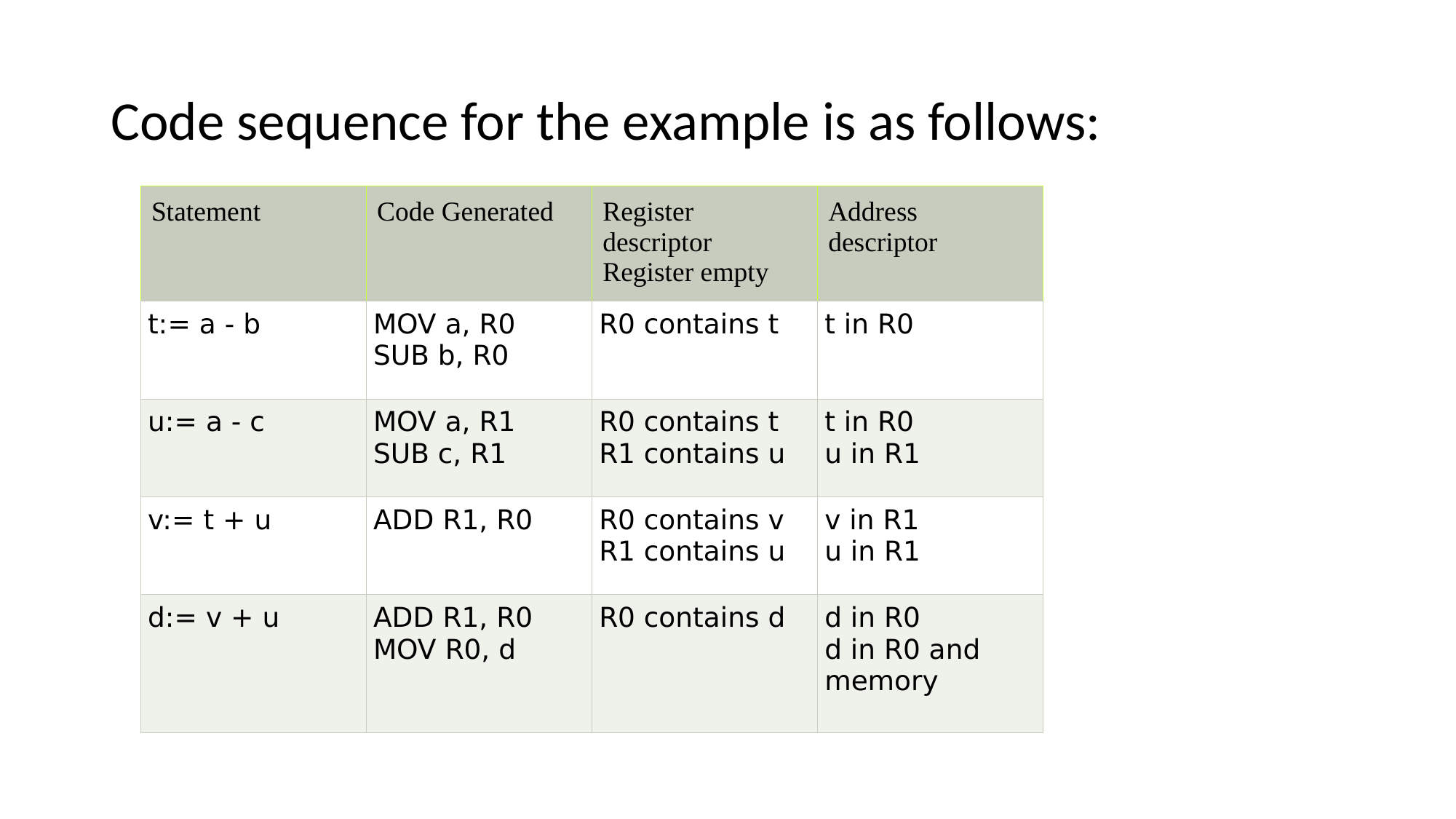

# Code sequence for the example is as follows:
| Statement | Code Generated | Register descriptor Register empty | Address descriptor |
| --- | --- | --- | --- |
| t:= a - b | MOV a, R0 SUB b, R0 | R0 contains t | t in R0 |
| u:= a - c | MOV a, R1 SUB c, R1 | R0 contains t R1 contains u | t in R0 u in R1 |
| v:= t + u | ADD R1, R0 | R0 contains v R1 contains u | v in R1 u in R1 |
| d:= v + u | ADD R1, R0 MOV R0, d | R0 contains d | d in R0 d in R0 and memory |